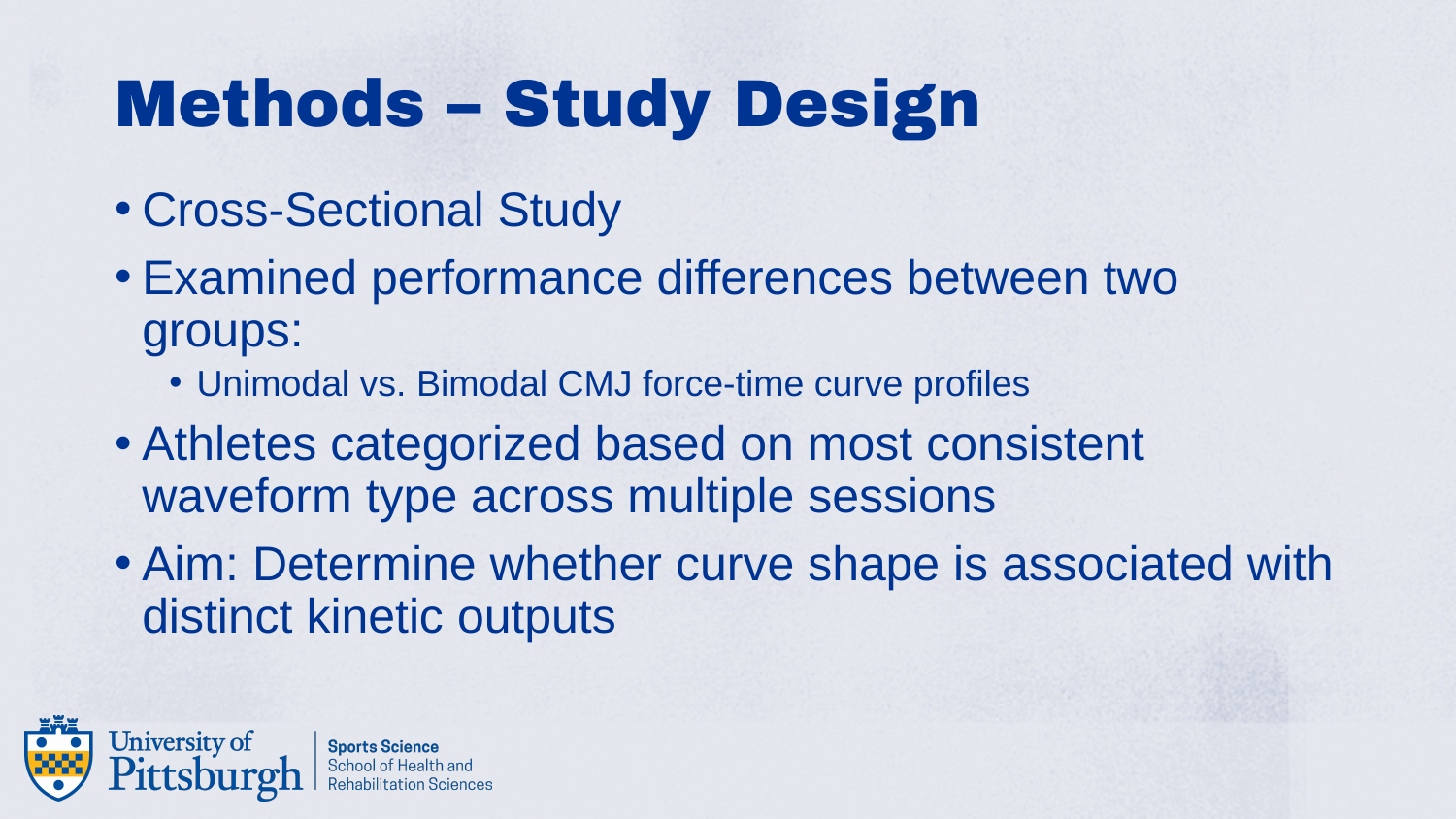

# Methods – Study Design
Cross-Sectional Study
Examined performance differences between two groups:
Unimodal vs. Bimodal CMJ force-time curve profiles
Athletes categorized based on most consistent waveform type across multiple sessions
Aim: Determine whether curve shape is associated with distinct kinetic outputs